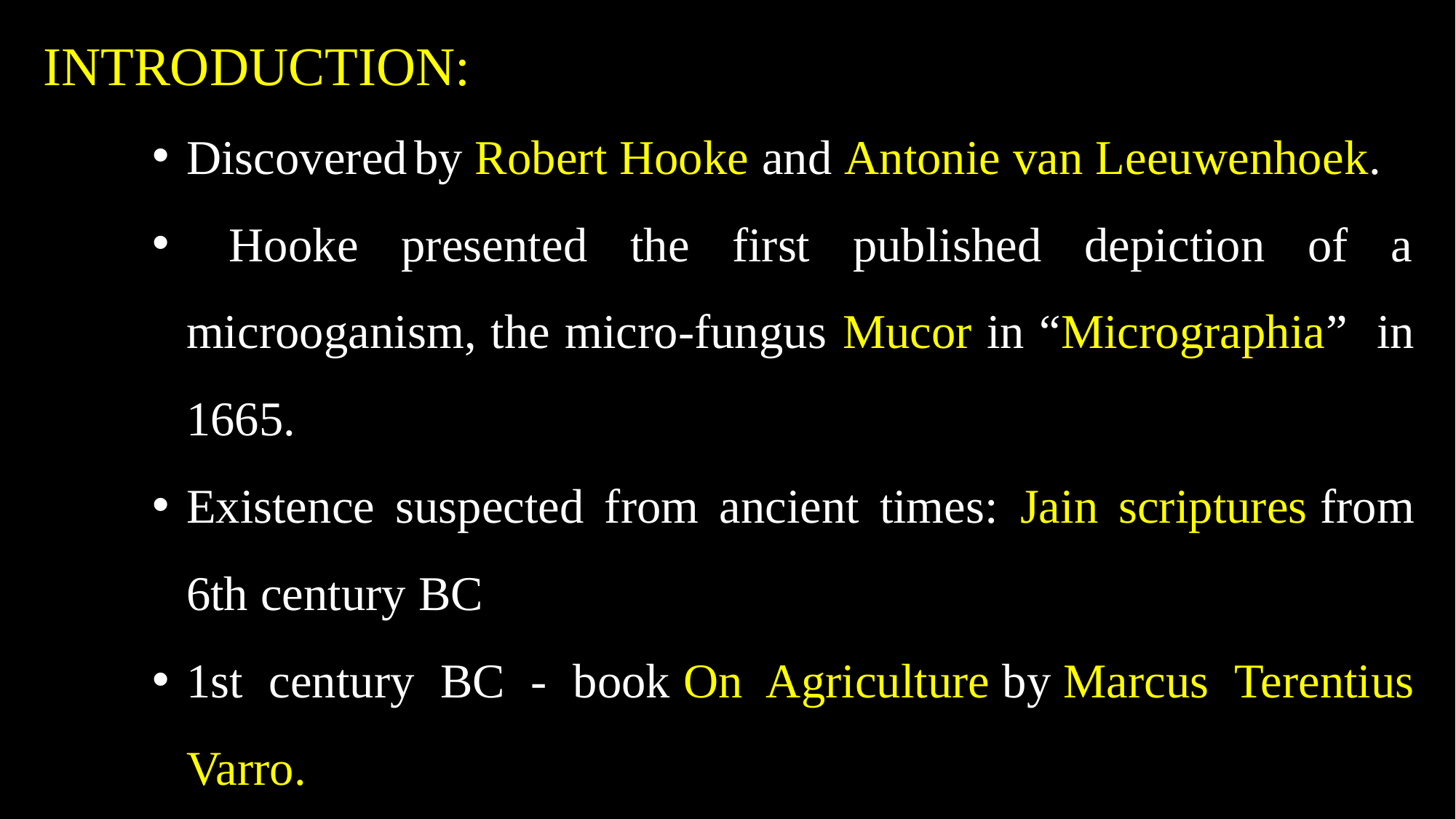

INTRODUCTION:
Discovered by Robert Hooke and Antonie van Leeuwenhoek.
 Hooke presented the first published depiction of a microoganism, the micro-fungus Mucor in “Micrographia”  in 1665.
Existence suspected from ancient times: Jain scriptures from 6th century BC
1st century BC - book On Agriculture by Marcus Terentius Varro.